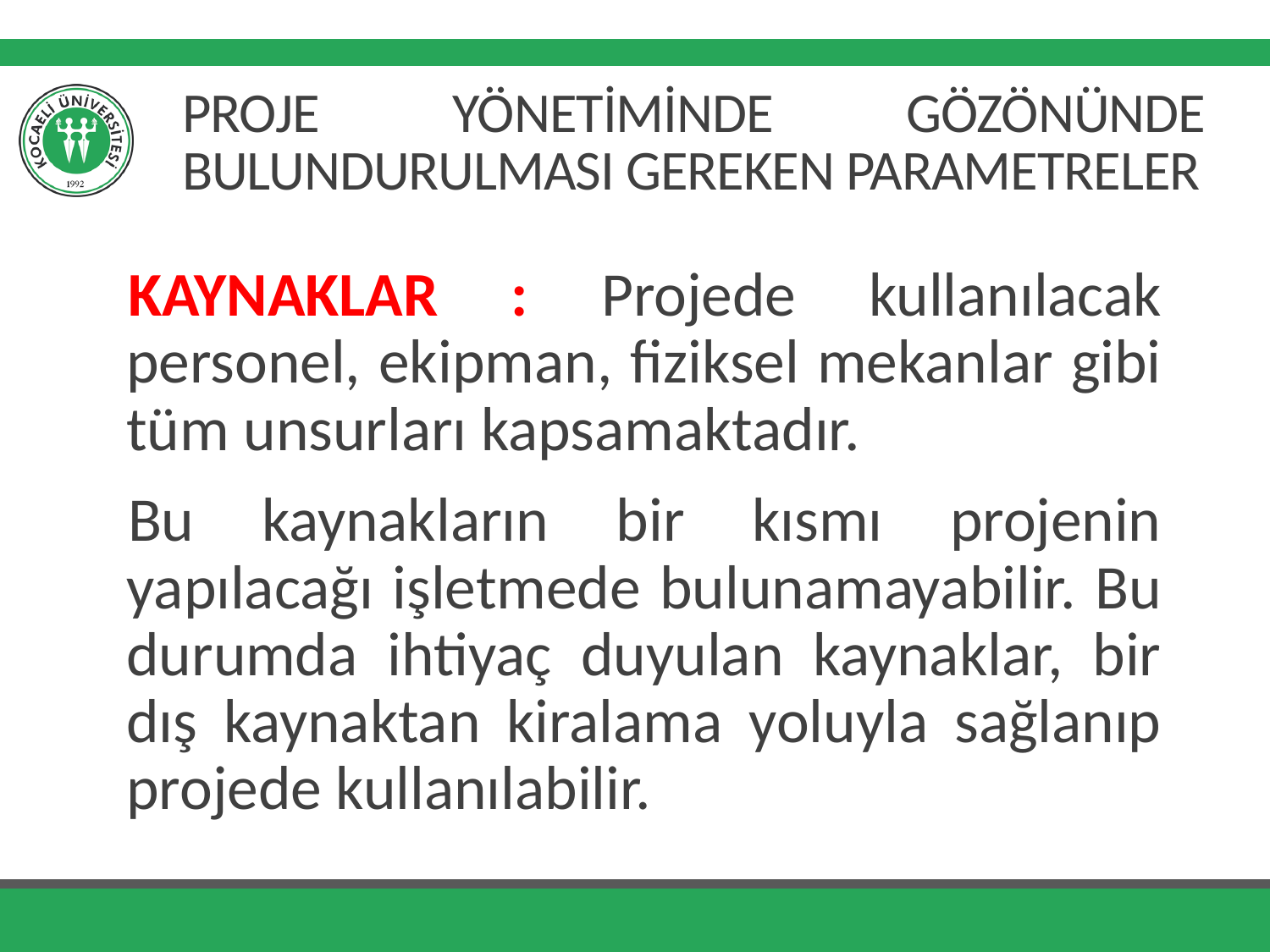

# PROJE YÖNETİMİNDE GÖZÖNÜNDE BULUNDURULMASI GEREKEN PARAMETRELER
KAYNAKLAR : Projede kullanılacak personel, ekipman, fiziksel mekanlar gibi tüm unsurları kapsamaktadır.
Bu kaynakların bir kısmı projenin yapılacağı işletmede bulunamayabilir. Bu durumda ihtiyaç duyulan kaynaklar, bir dış kaynaktan kiralama yoluyla sağlanıp projede kullanılabilir.